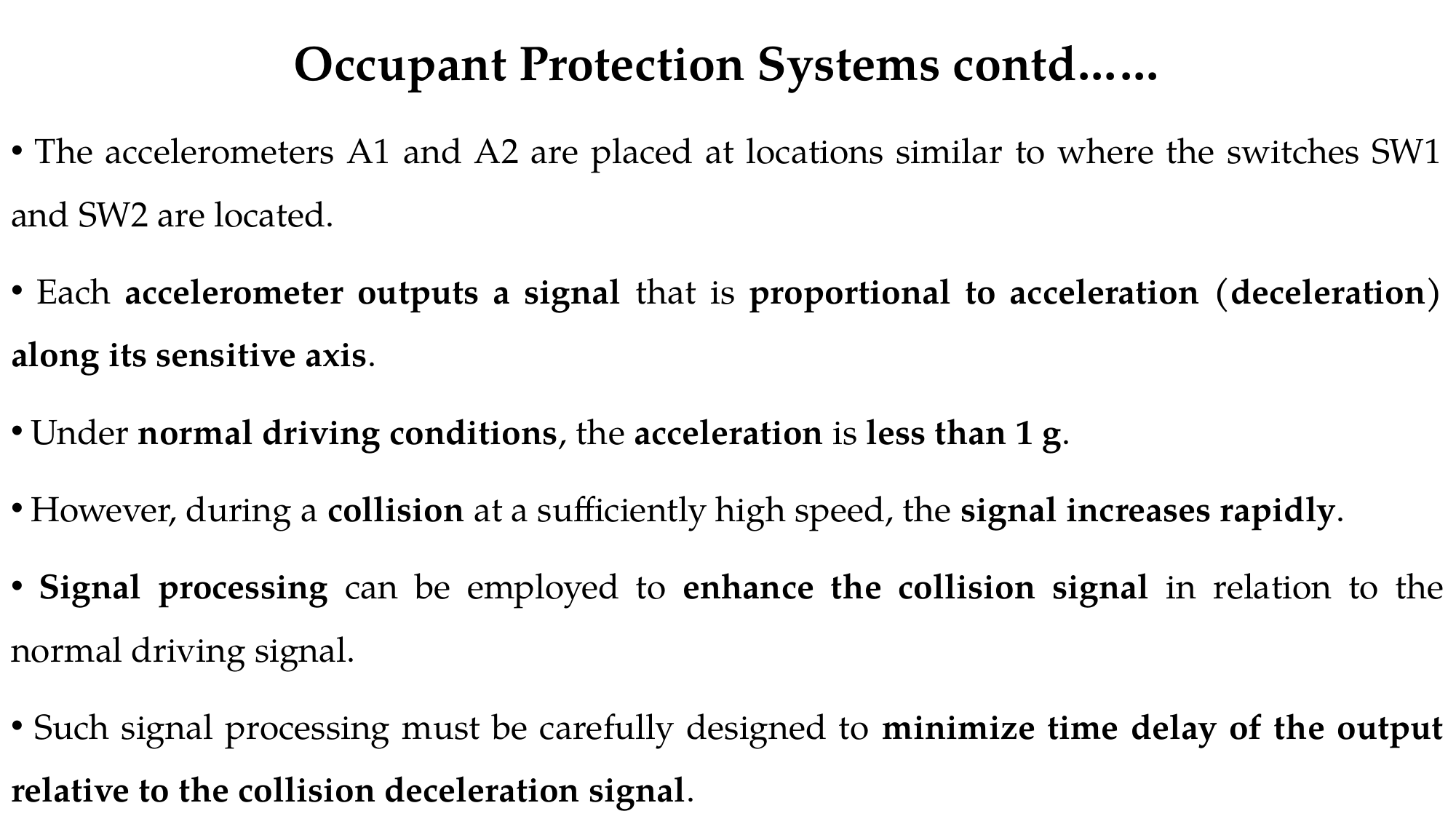

# Occupant Protection Systems contd……
 The accelerometers A1 and A2 are placed at locations similar to where the switches SW1 and SW2 are located.
 Each accelerometer outputs a signal that is proportional to acceleration (deceleration) along its sensitive axis.
 Under normal driving conditions, the acceleration is less than 1 g.
 However, during a collision at a sufficiently high speed, the signal increases rapidly.
 Signal processing can be employed to enhance the collision signal in relation to the normal driving signal.
 Such signal processing must be carefully designed to minimize time delay of the output relative to the collision deceleration signal.